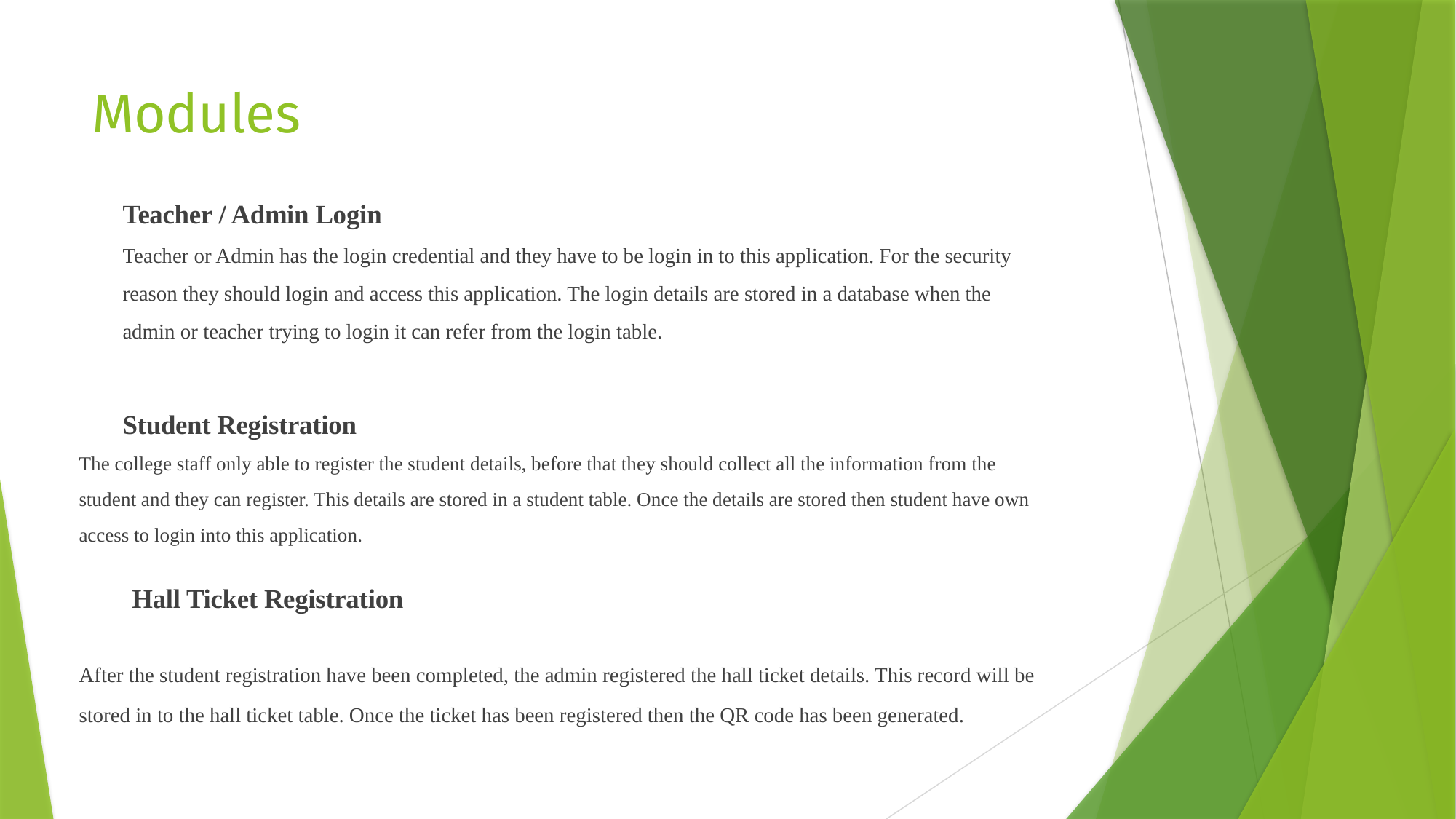

# Modules

Teacher / Admin Login
		Teacher or Admin has the login credential and they have to be login in to this application. For the security reason they should login and access this application. The login details are stored in a database when the admin or teacher trying to login it can refer from the login table.

Student Registration
				The college staff only able to register the student details, before that they should collect all the information from the student and they can register. This details are stored in a student table. Once the details are stored then student have own access to login into this application.

 Hall Ticket Registration

				After the student registration have been completed, the admin registered the hall ticket details. This record will be stored in to the hall ticket table. Once the ticket has been registered then the QR code has been generated.